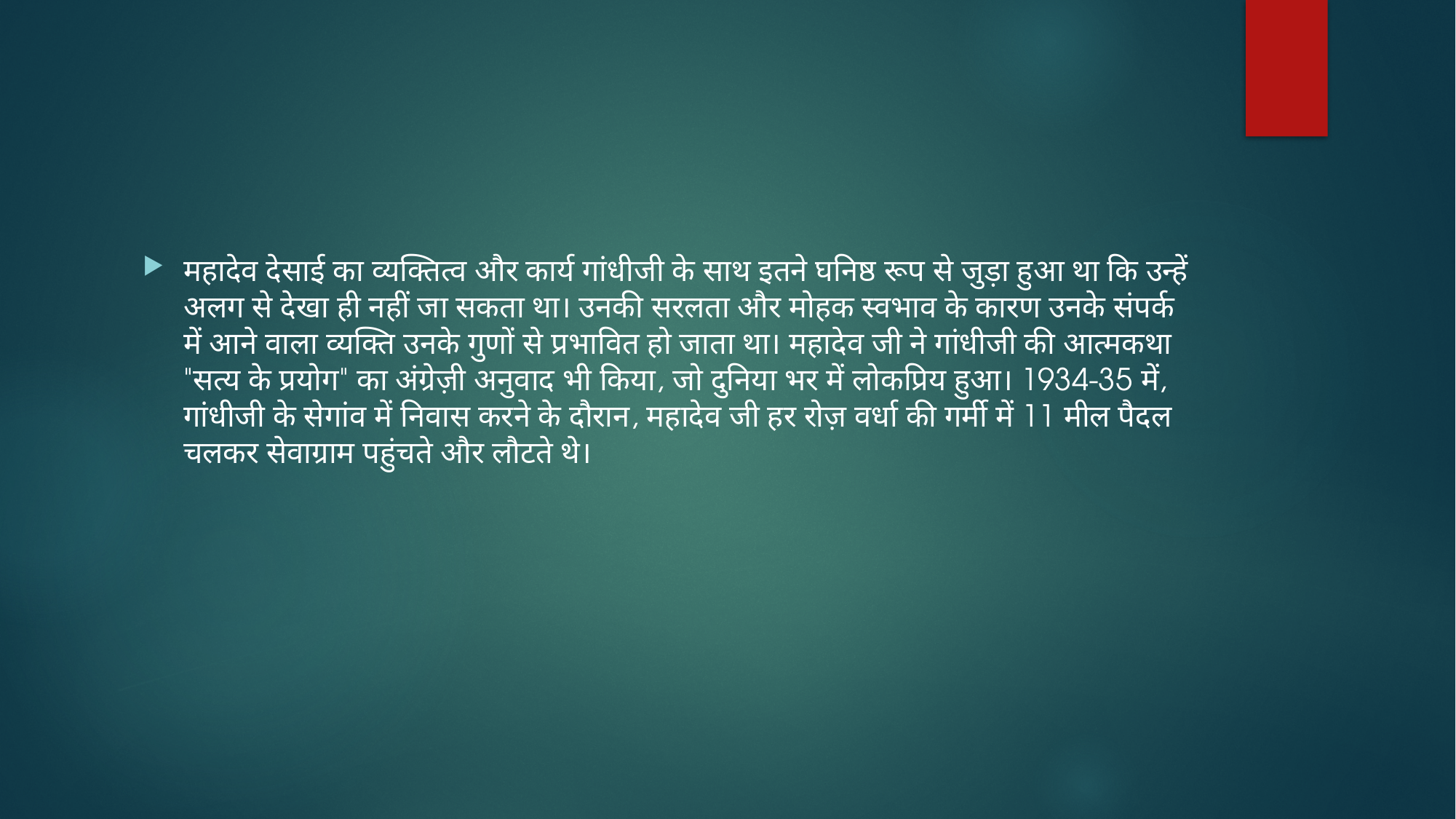

#
महादेव देसाई का व्यक्तित्व और कार्य गांधीजी के साथ इतने घनिष्ठ रूप से जुड़ा हुआ था कि उन्हें अलग से देखा ही नहीं जा सकता था। उनकी सरलता और मोहक स्वभाव के कारण उनके संपर्क में आने वाला व्यक्ति उनके गुणों से प्रभावित हो जाता था। महादेव जी ने गांधीजी की आत्मकथा "सत्य के प्रयोग" का अंग्रेज़ी अनुवाद भी किया, जो दुनिया भर में लोकप्रिय हुआ। 1934-35 में, गांधीजी के सेगांव में निवास करने के दौरान, महादेव जी हर रोज़ वर्धा की गर्मी में 11 मील पैदल चलकर सेवाग्राम पहुंचते और लौटते थे।